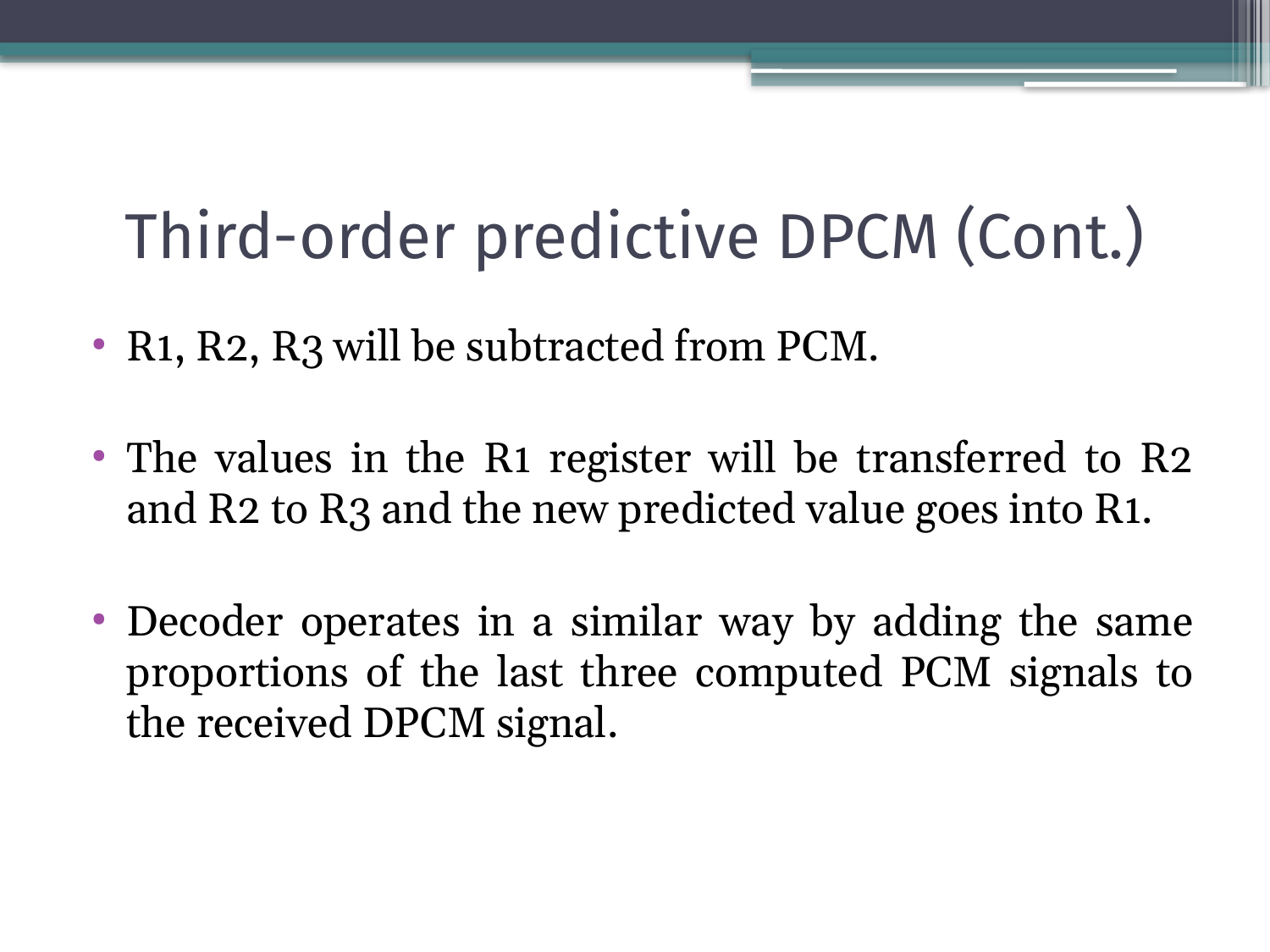

# Third-order predictive DPCM (Cont.)
R1, R2, R3 will be subtracted from PCM.

The values in the R1 register will be transferred to R2 and R2 to R3 and the new predicted value goes into R1.

Decoder operates in a similar way by adding the same proportions of the last three computed PCM signals to the received DPCM signal.